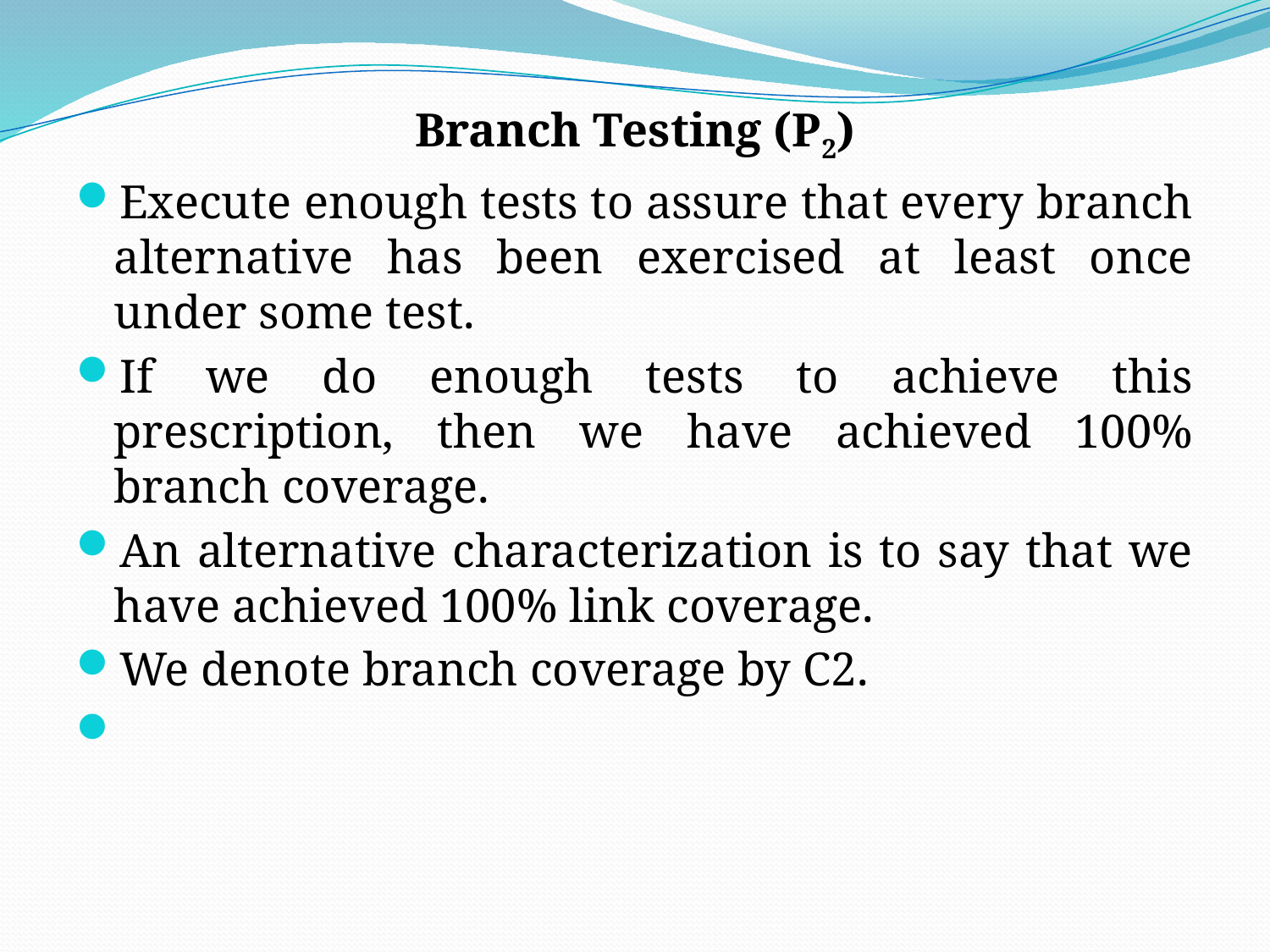

Branch Testing (P2)
Execute enough tests to assure that every branch alternative has been exercised at least once under some test.
If we do enough tests to achieve this prescription, then we have achieved 100% branch coverage.
An alternative characterization is to say that we have achieved 100% link coverage.
We denote branch coverage by C2.